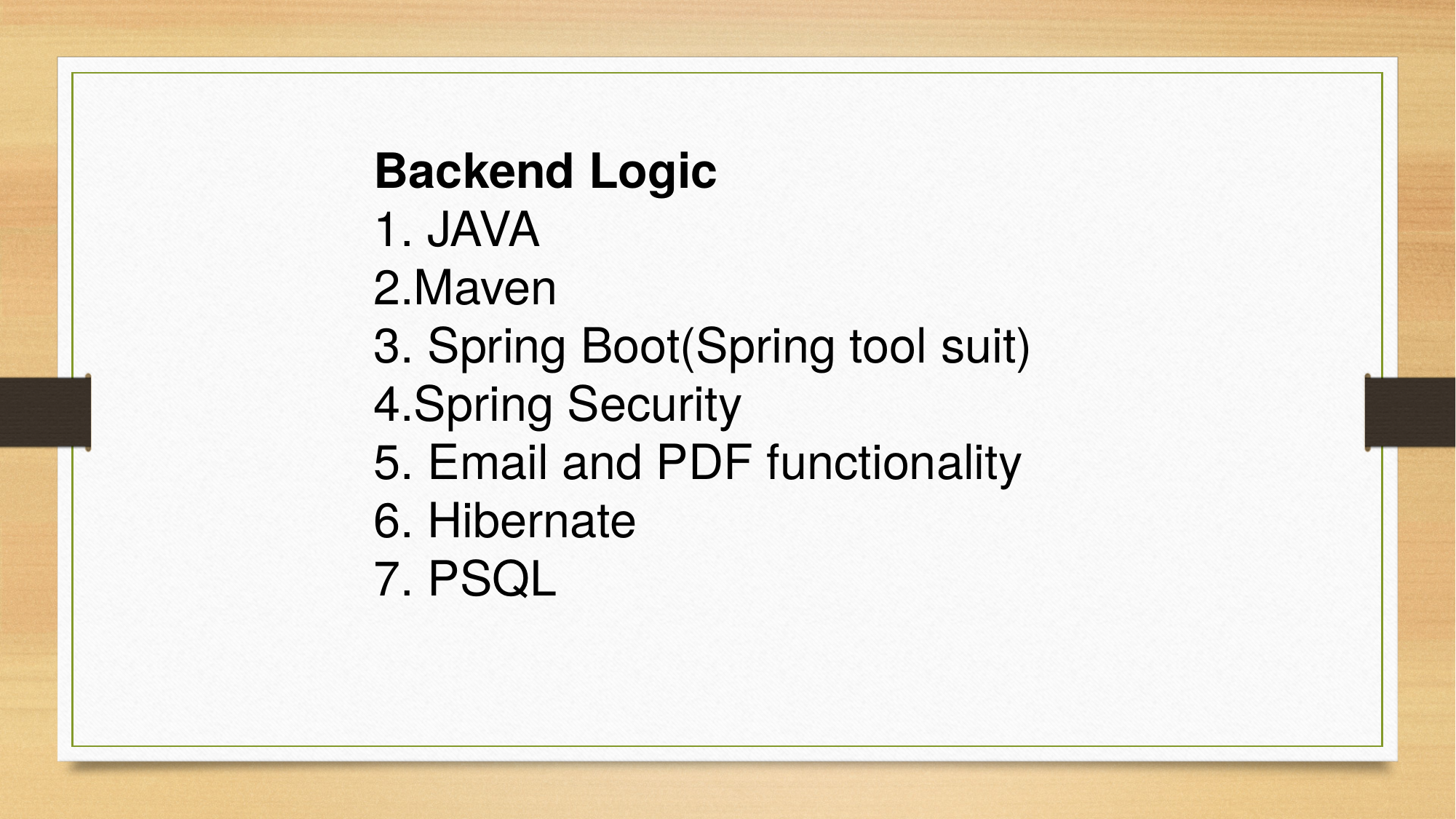

Backend Logic
1. JAVA
2.Maven
3. Spring Boot(Spring tool suit)
4.Spring Security
5. Email and PDF functionality
6. Hibernate
7. PSQL